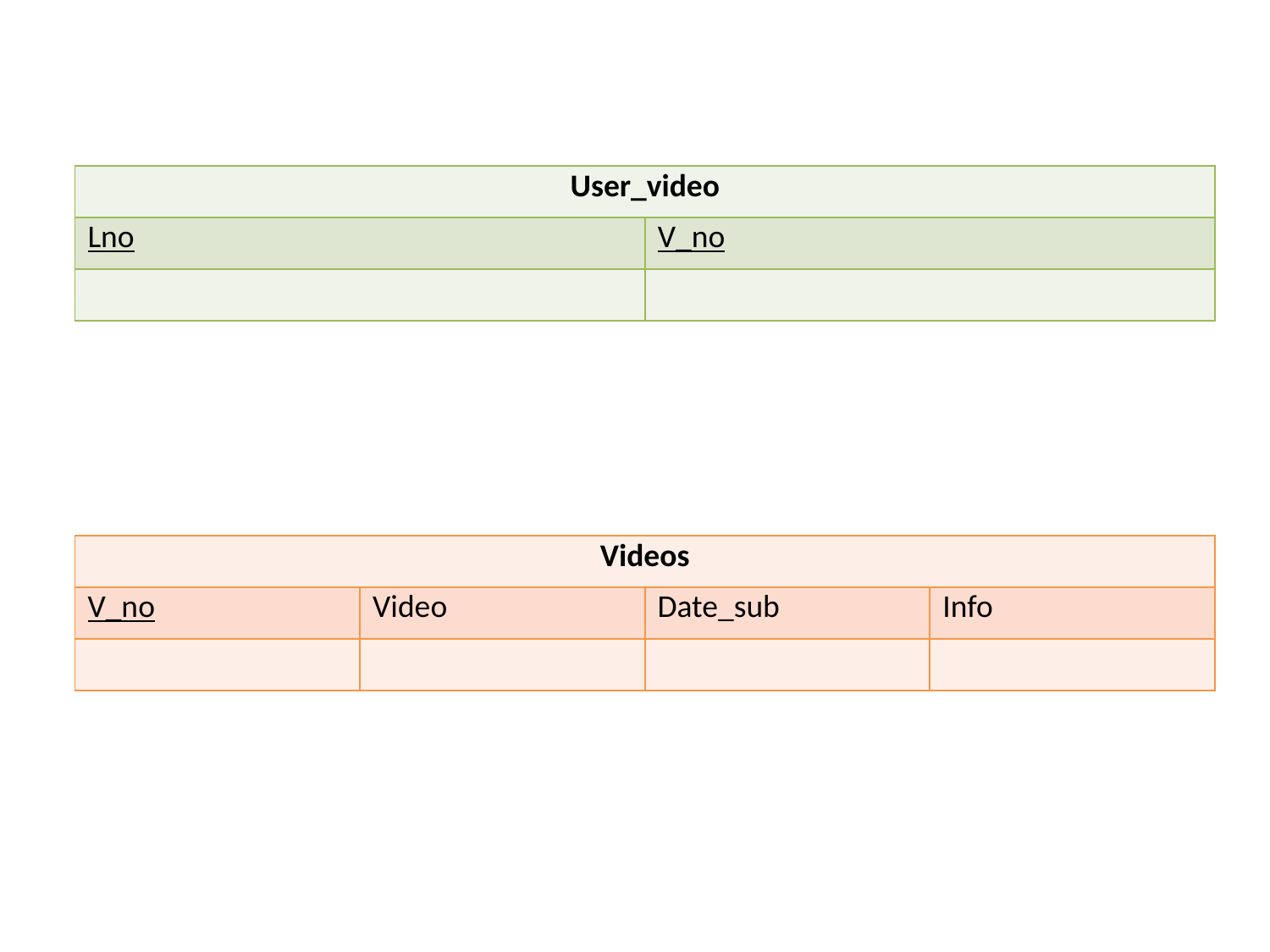

| User\_video |  |
| --- | --- |
| Lno | V\_no |
|  |  |
| Videos |  |  |  |
| --- | --- | --- | --- |
| V\_no | Video | Date\_sub | Info |
|  |  |  |  |